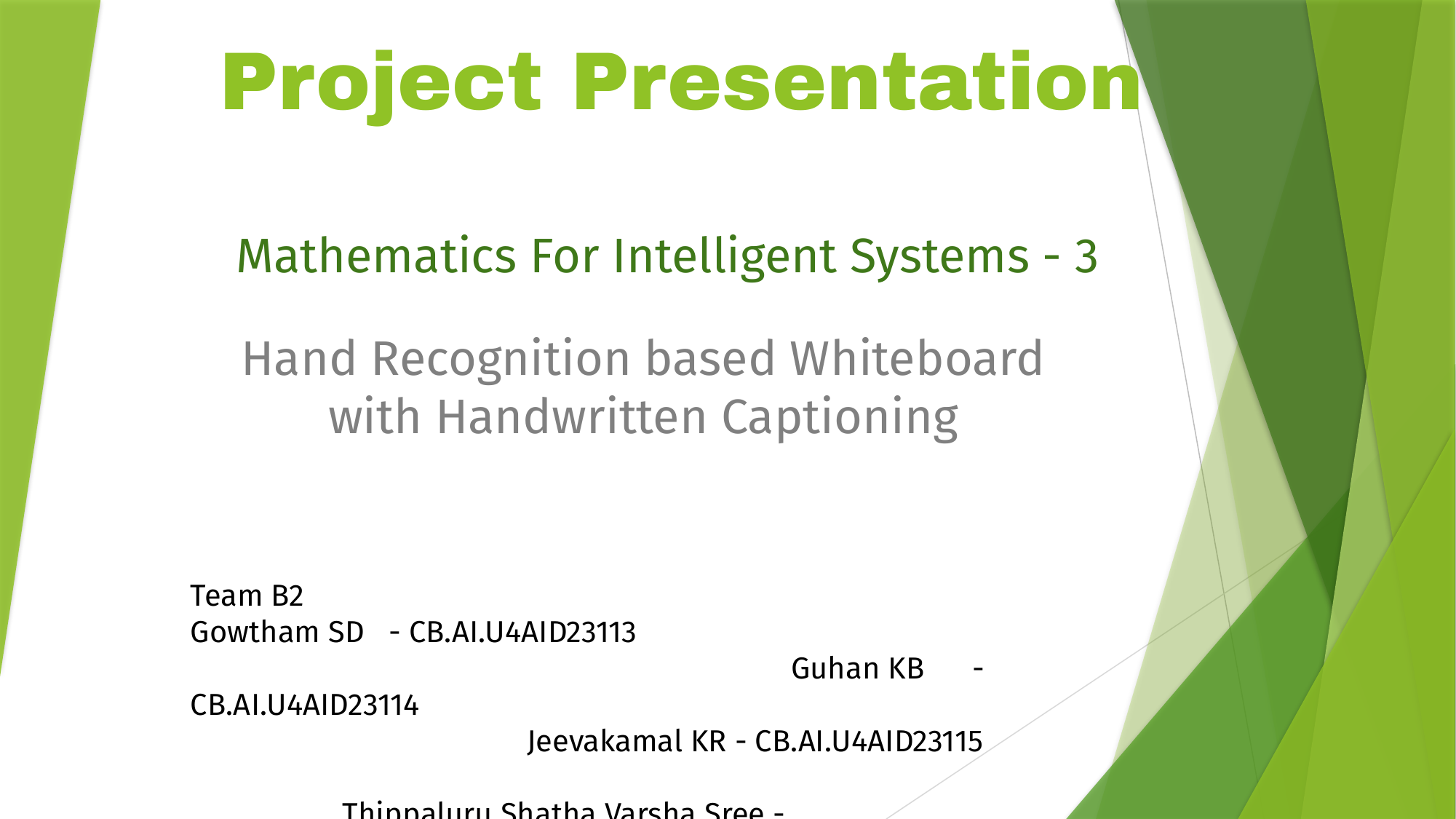

# Project Presentation Mathematics For Intelligent Systems - 3
Hand Recognition based Whiteboard with Handwritten Captioning
Team B2
Gowtham SD   - CB.AI.U4AID23113                                                                                                                         Guhan KB      - CB.AI.U4AID23114                                                                                                                   Jeevakamal KR - CB.AI.U4AID23115                                                                                                                            Thippaluru Shatha Varsha Sree - CB.AI.U4AID23148